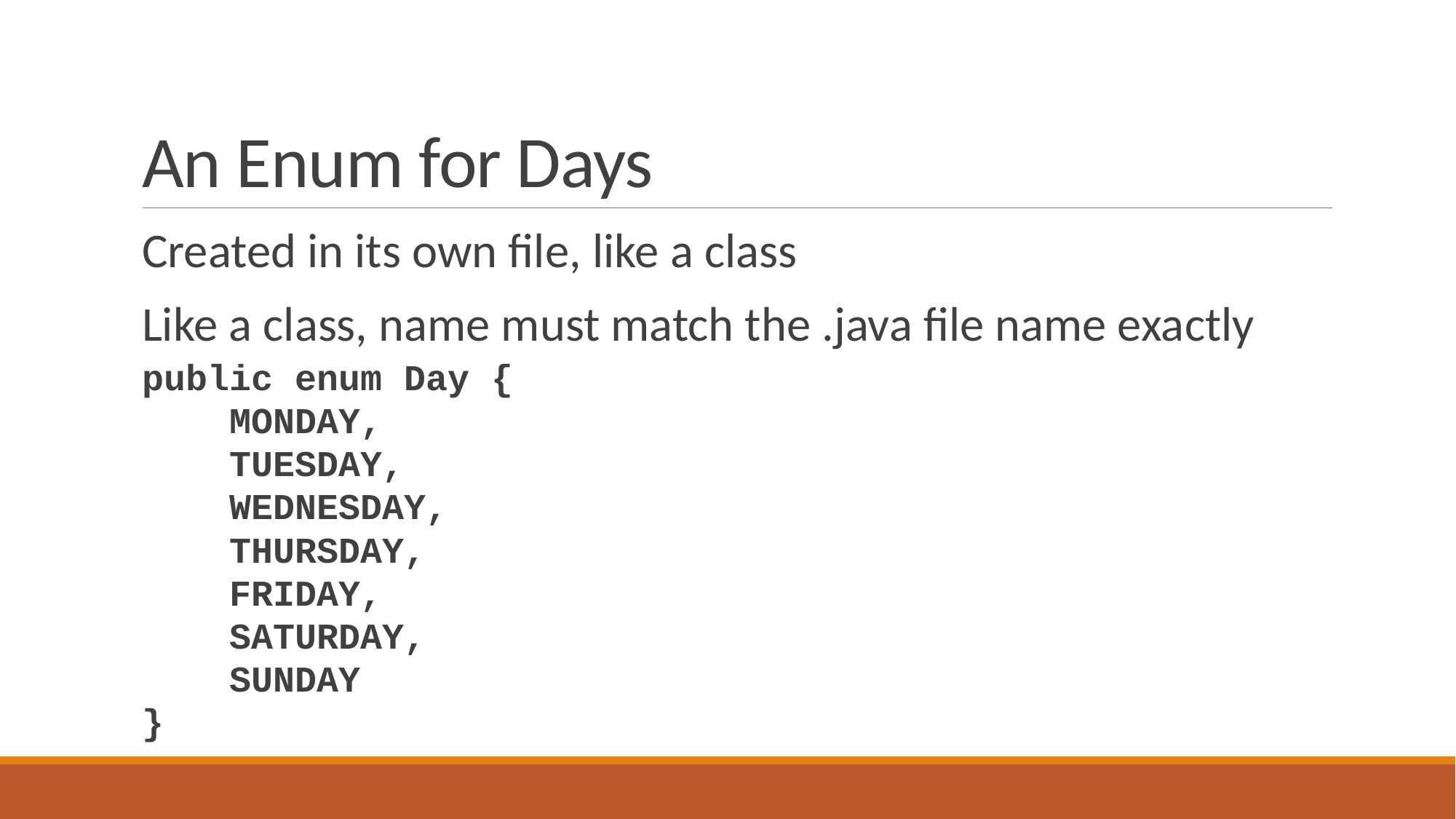

# An Enum for Days
Created in its own file, like a class
Like a class, name must match the .java file name exactly
public enum Day {
    MONDAY,
    TUESDAY,
    WEDNESDAY,
    THURSDAY,
    FRIDAY,
    SATURDAY,
    SUNDAY
}